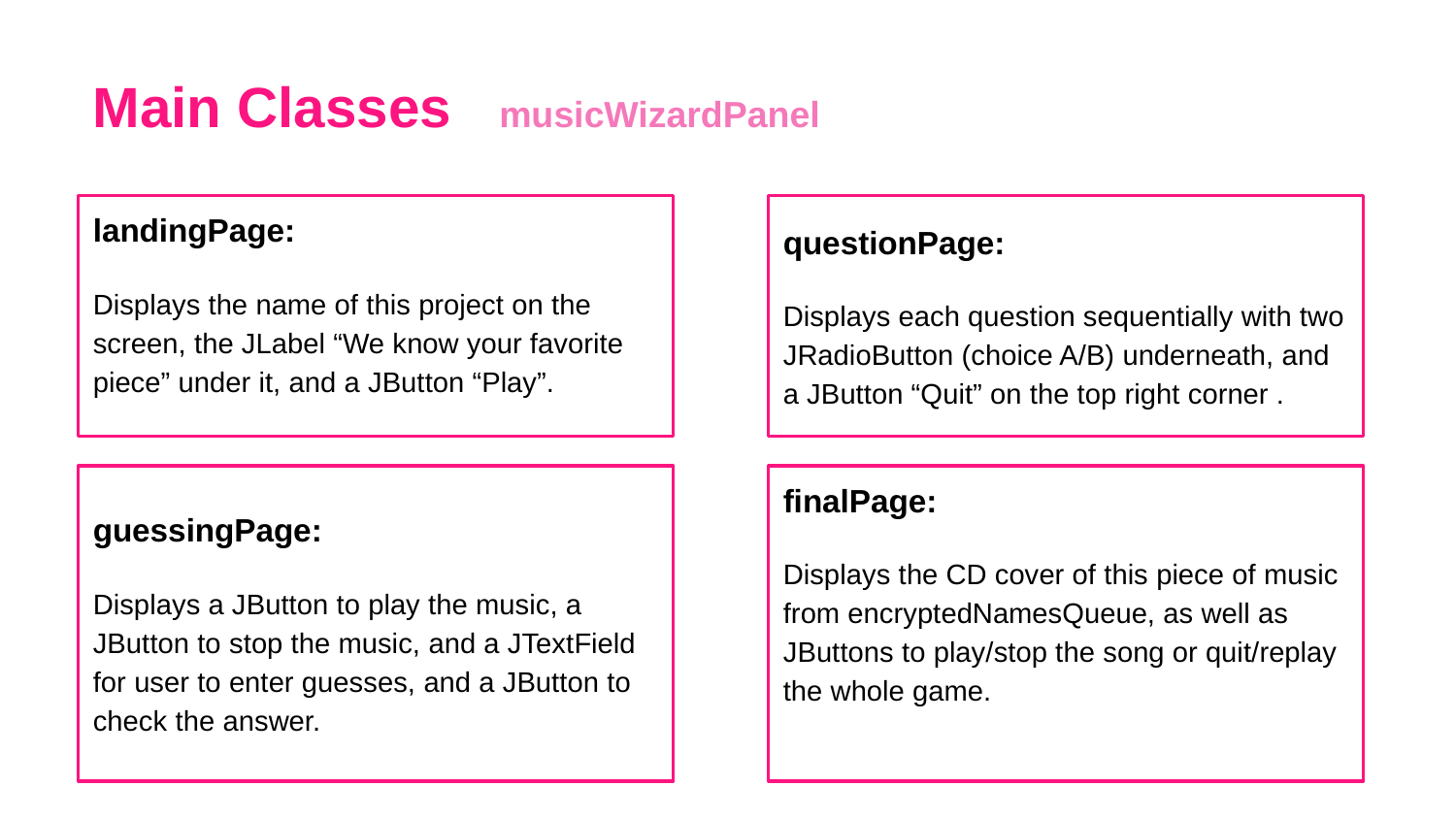

Main Classes   musicWizardPanel
# landingPage:
Displays the name of this project on the screen, the JLabel “We know your favorite piece” under it, and a JButton “Play”.
questionPage:
Displays each question sequentially with two JRadioButton (choice A/B) underneath, and a JButton “Quit” on the top right corner .
guessingPage:
Displays a JButton to play the music, a JButton to stop the music, and a JTextField for user to enter guesses, and a JButton to check the answer.
finalPage:
Displays the CD cover of this piece of music from encryptedNamesQueue, as well as JButtons to play/stop the song or quit/replay the whole game.